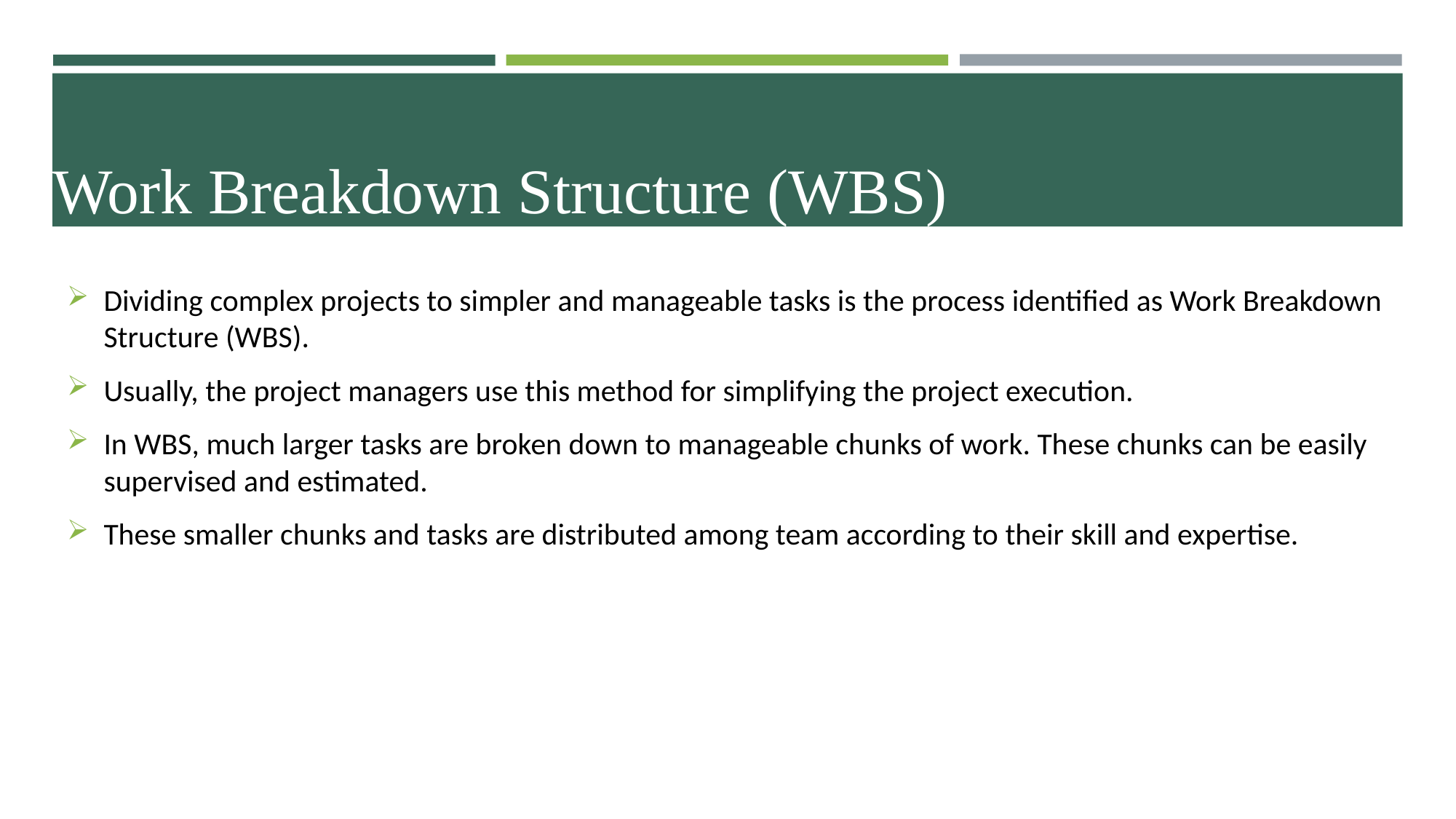

# Work Breakdown Structure (WBS)
Dividing complex projects to simpler and manageable tasks is the process identified as Work Breakdown Structure (WBS).
Usually, the project managers use this method for simplifying the project execution.
In WBS, much larger tasks are broken down to manageable chunks of work. These chunks can be easily supervised and estimated.
These smaller chunks and tasks are distributed among team according to their skill and expertise.